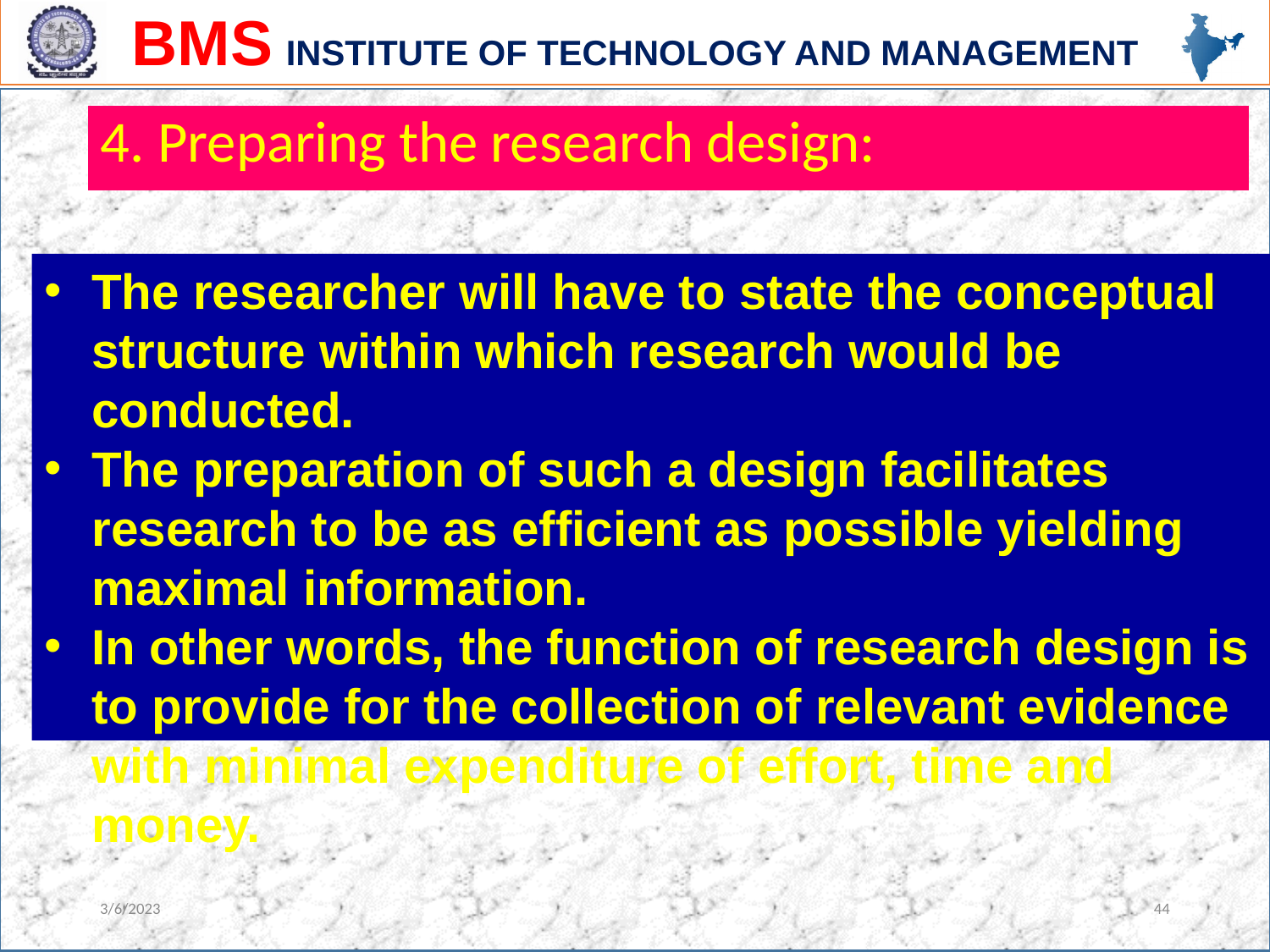

# 4. Preparing the research design:
The researcher will have to state the conceptual structure within which research would be conducted.
The preparation of such a design facilitates research to be as efficient as possible yielding maximal information.
In other words, the function of research design is to provide for the collection of relevant evidence with minimal expenditure of effort, time and money.
3/6/2023
44